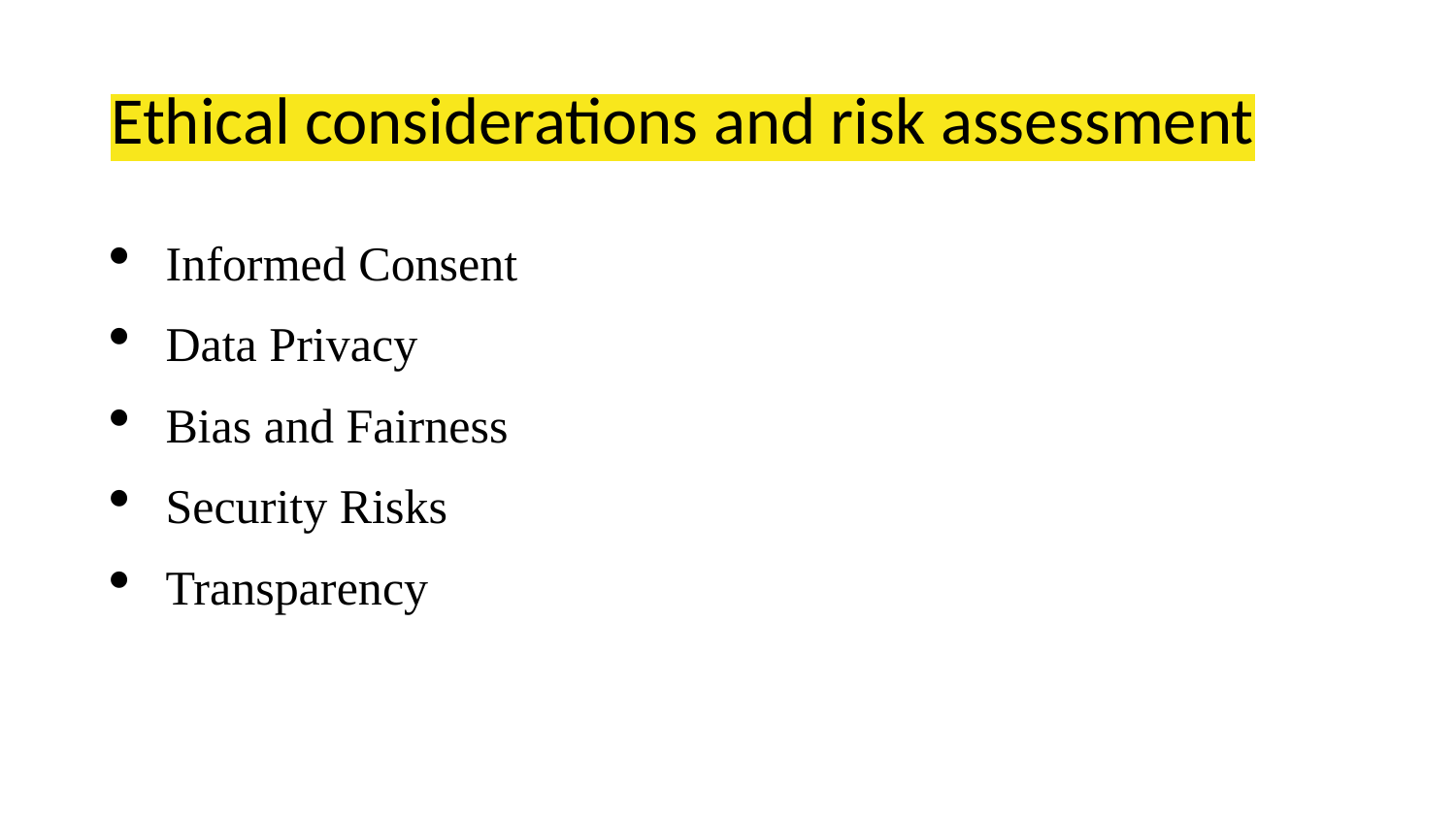

# Ethical considerations and risk assessment
Informed Consent
Data Privacy
Bias and Fairness
Security Risks
Transparency